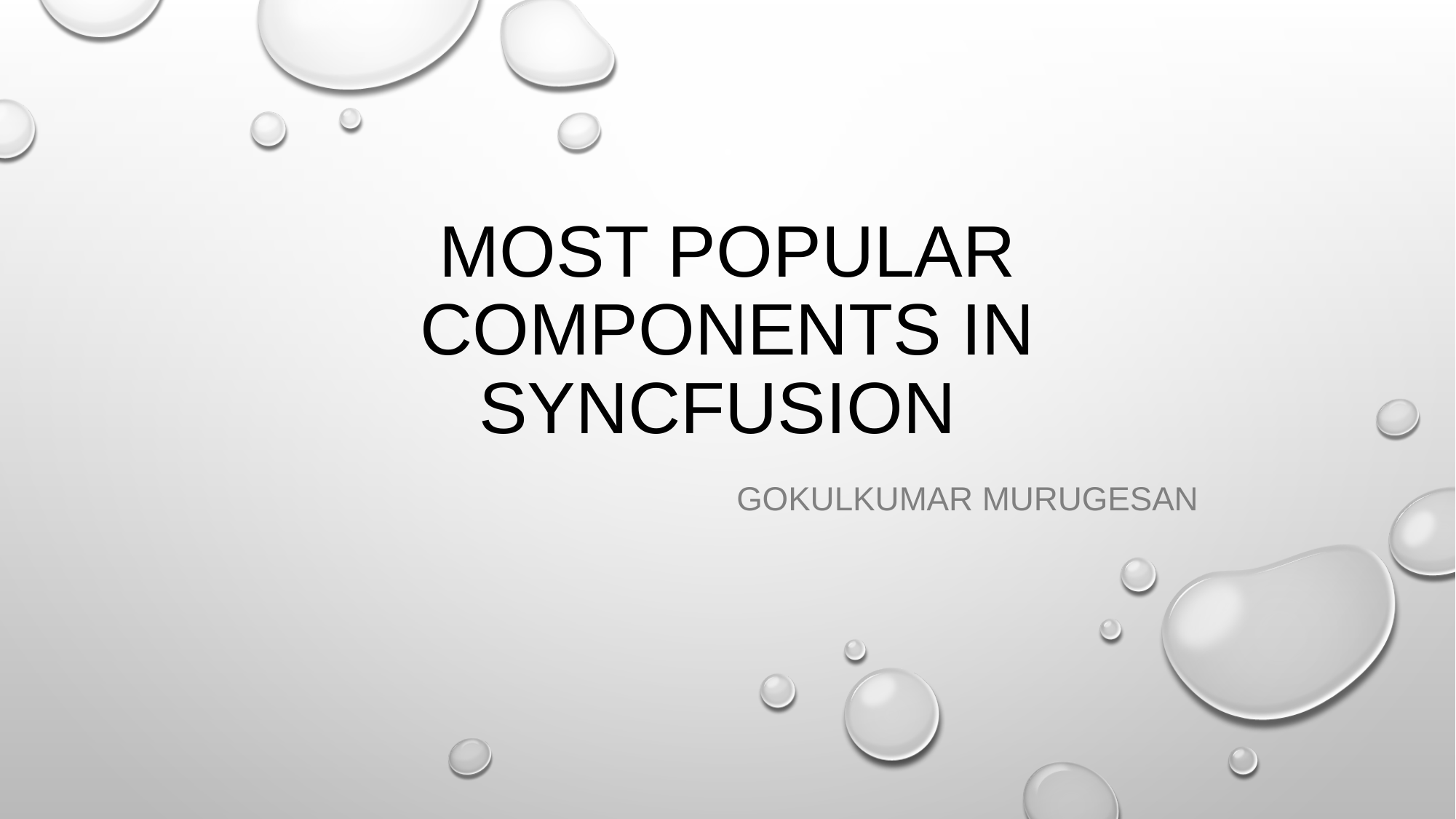

# Most popular components in syncfusion
GOKULKUMAR murugesan